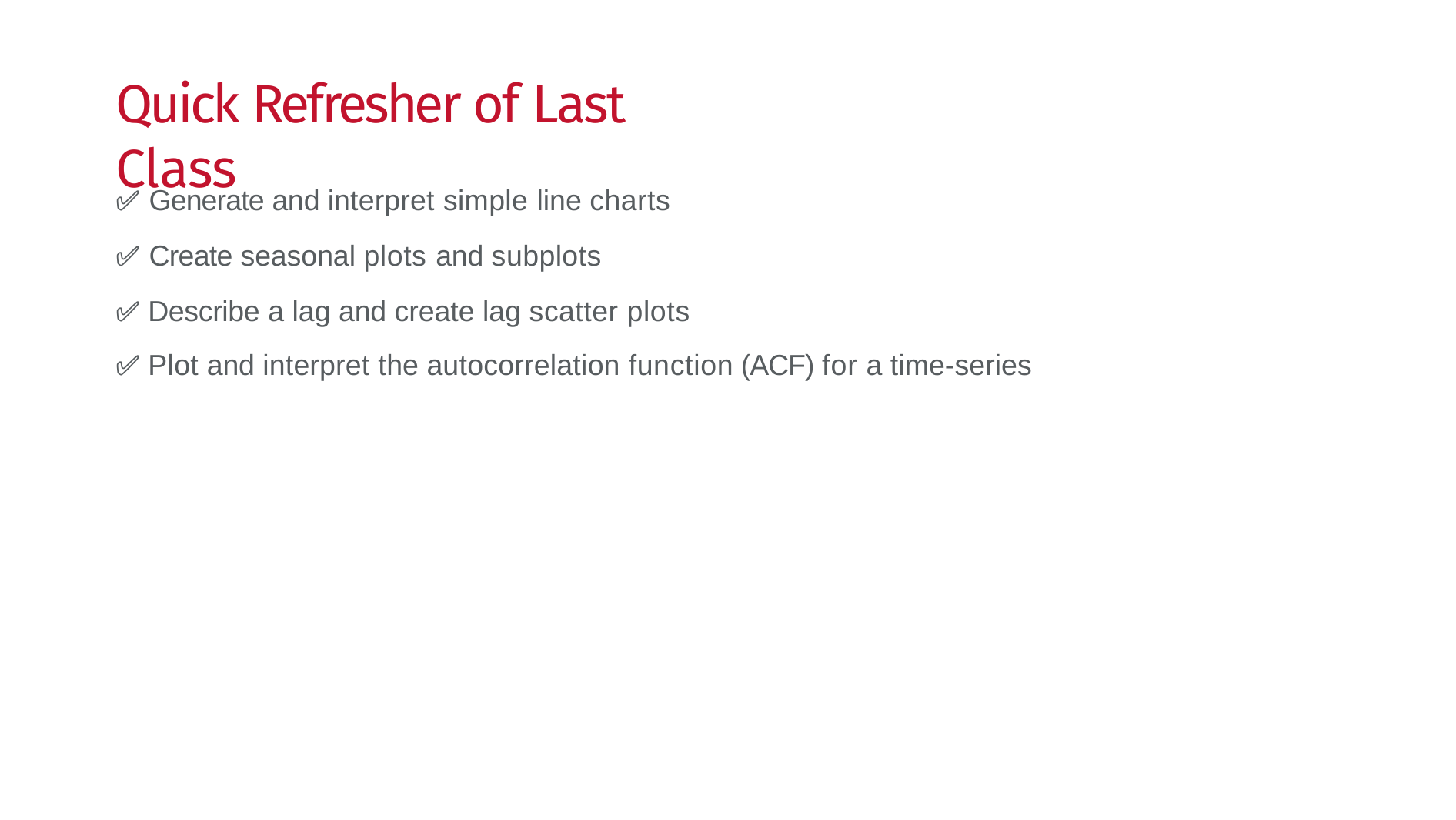

# Quick Refresher of Last Class
✅ Generate and interpret simple line charts
✅ Create seasonal plots and subplots
✅ Describe a lag and create lag scatter plots
✅ Plot and interpret the autocorrelation function (ACF) for a time-series
2 / 40